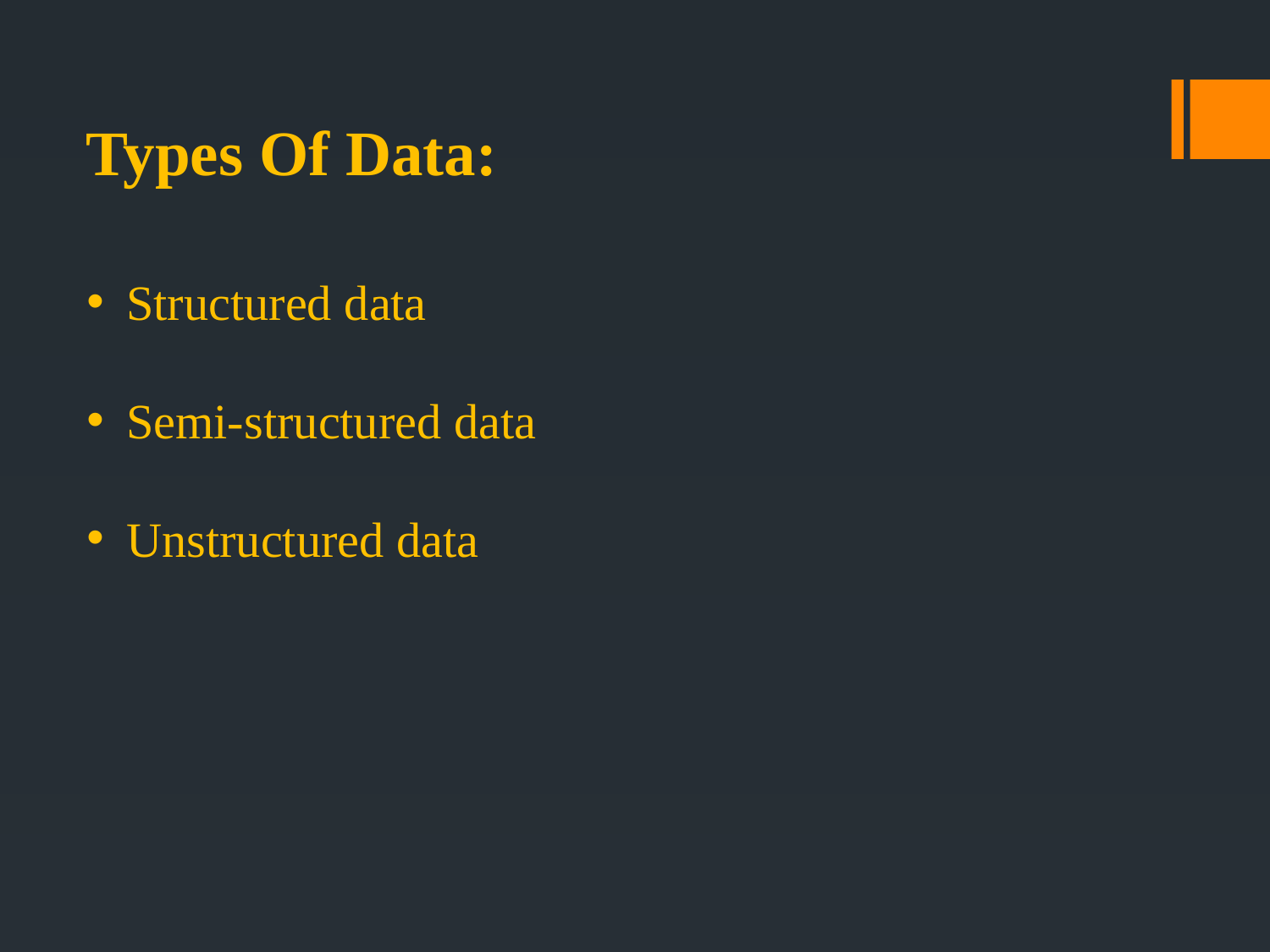

Types Of Data:
Structured data

Semi-structured data

Unstructured data